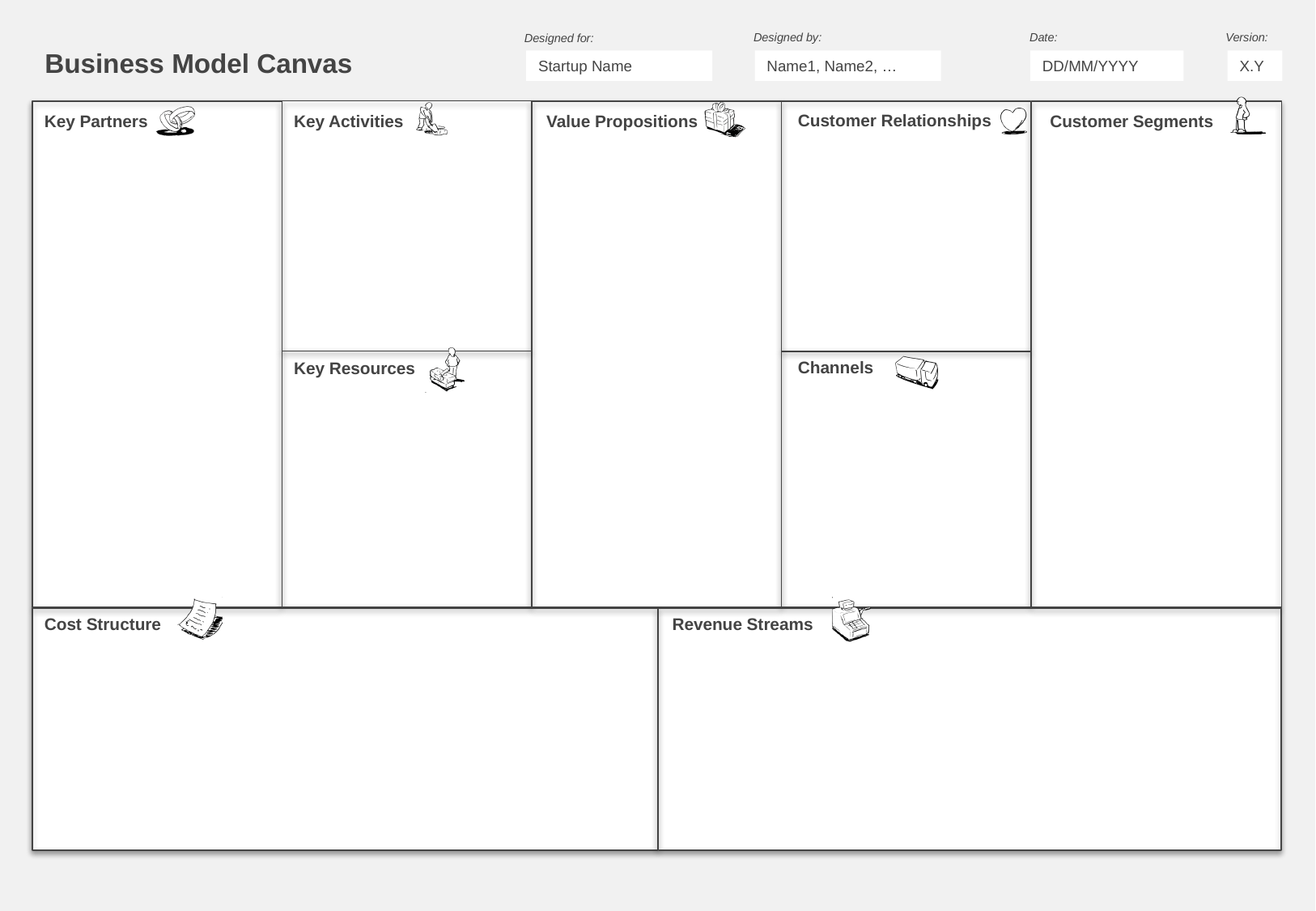

Startup Name
Name1, Name2, …
DD/MM/YYYY
X.Y